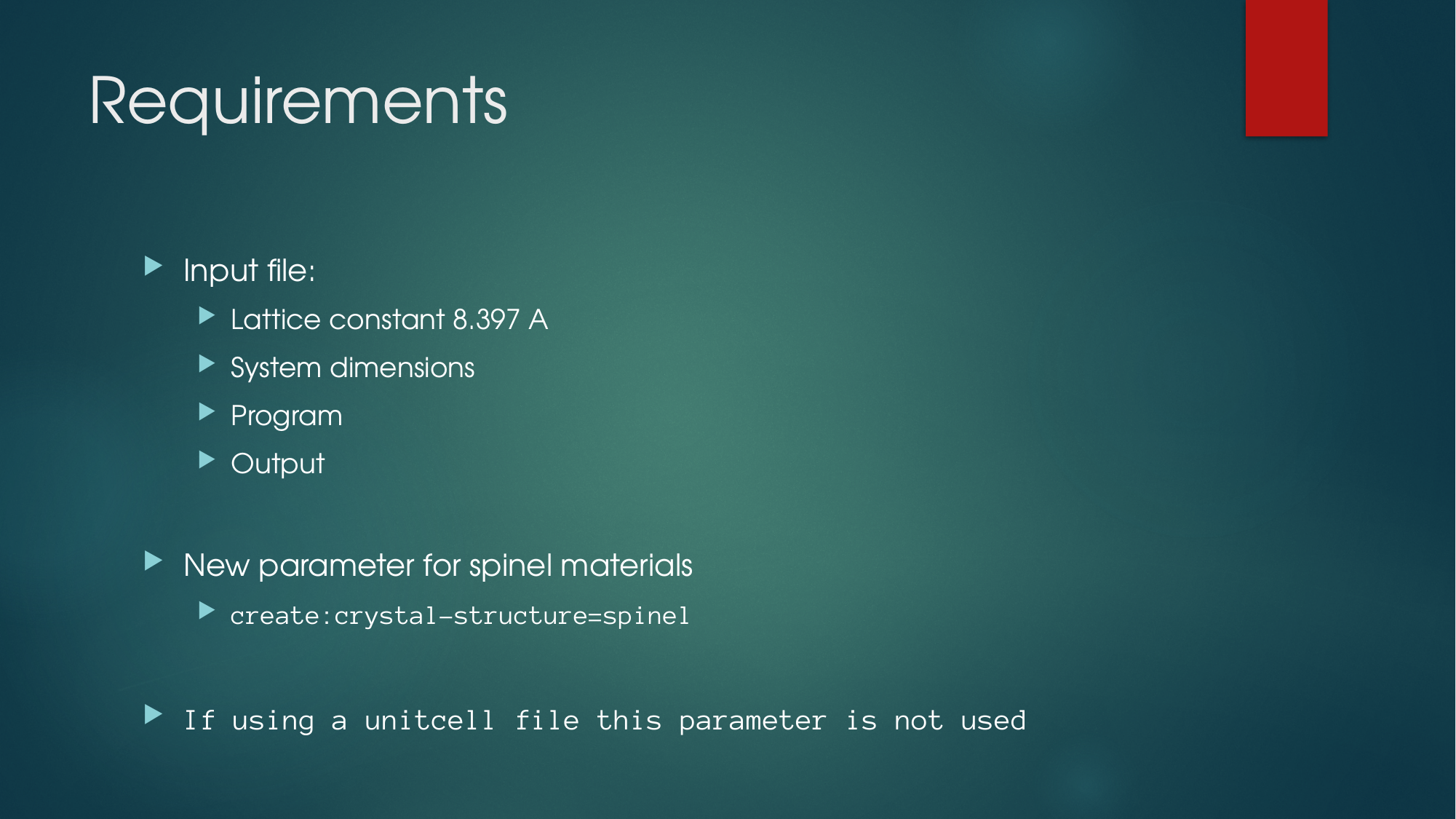

# Requirements
Input file:
Lattice constant 8.397 A
System dimensions
Program
Output

New parameter for spinel materials
create:crystal-structure=spinel

If using a unitcell file this parameter is not used